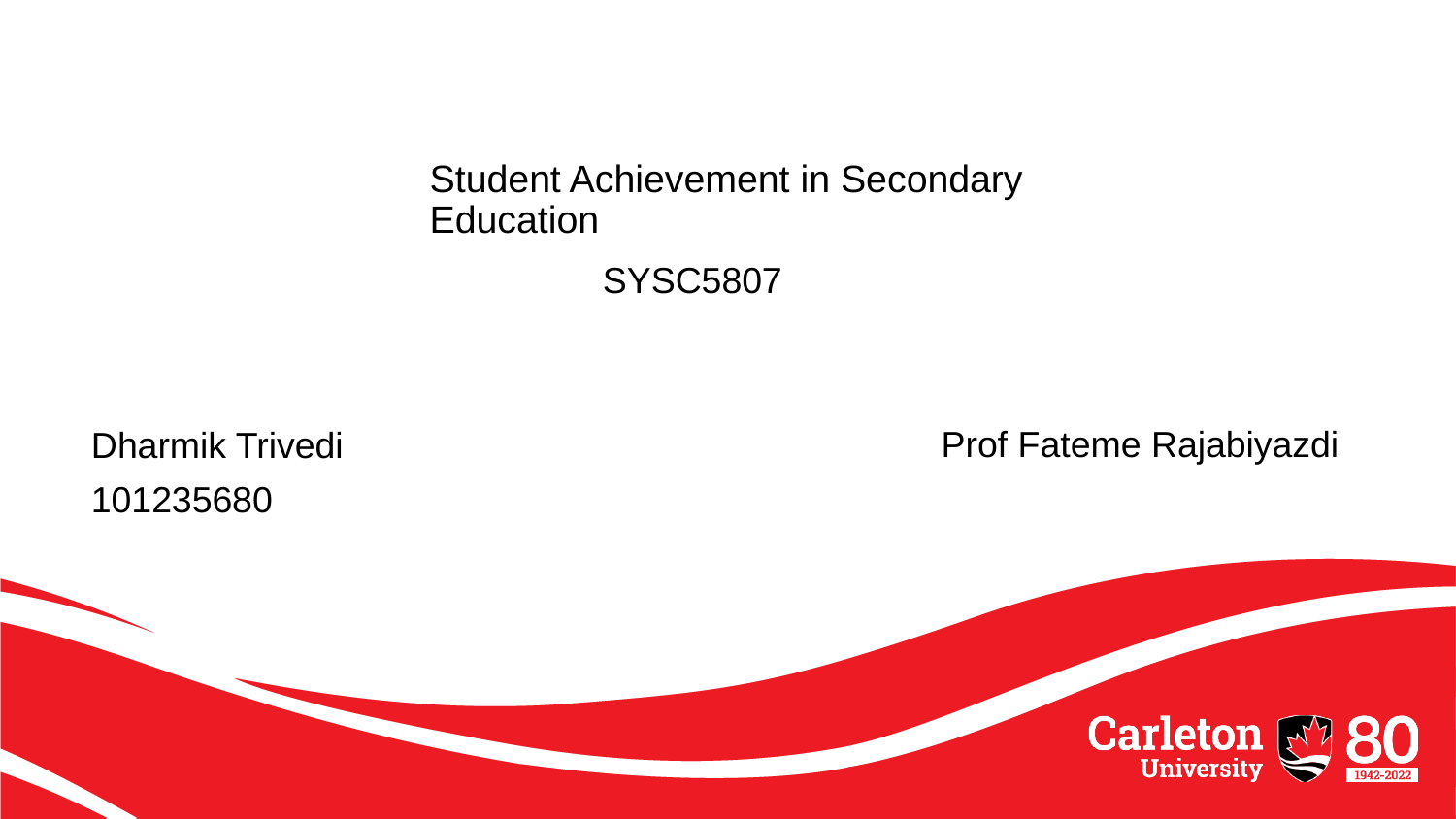

# Student Achievement in Secondary Education
SYSC5807

Prof Fateme Rajabiyazdi
Dharmik Trivedi
101235680